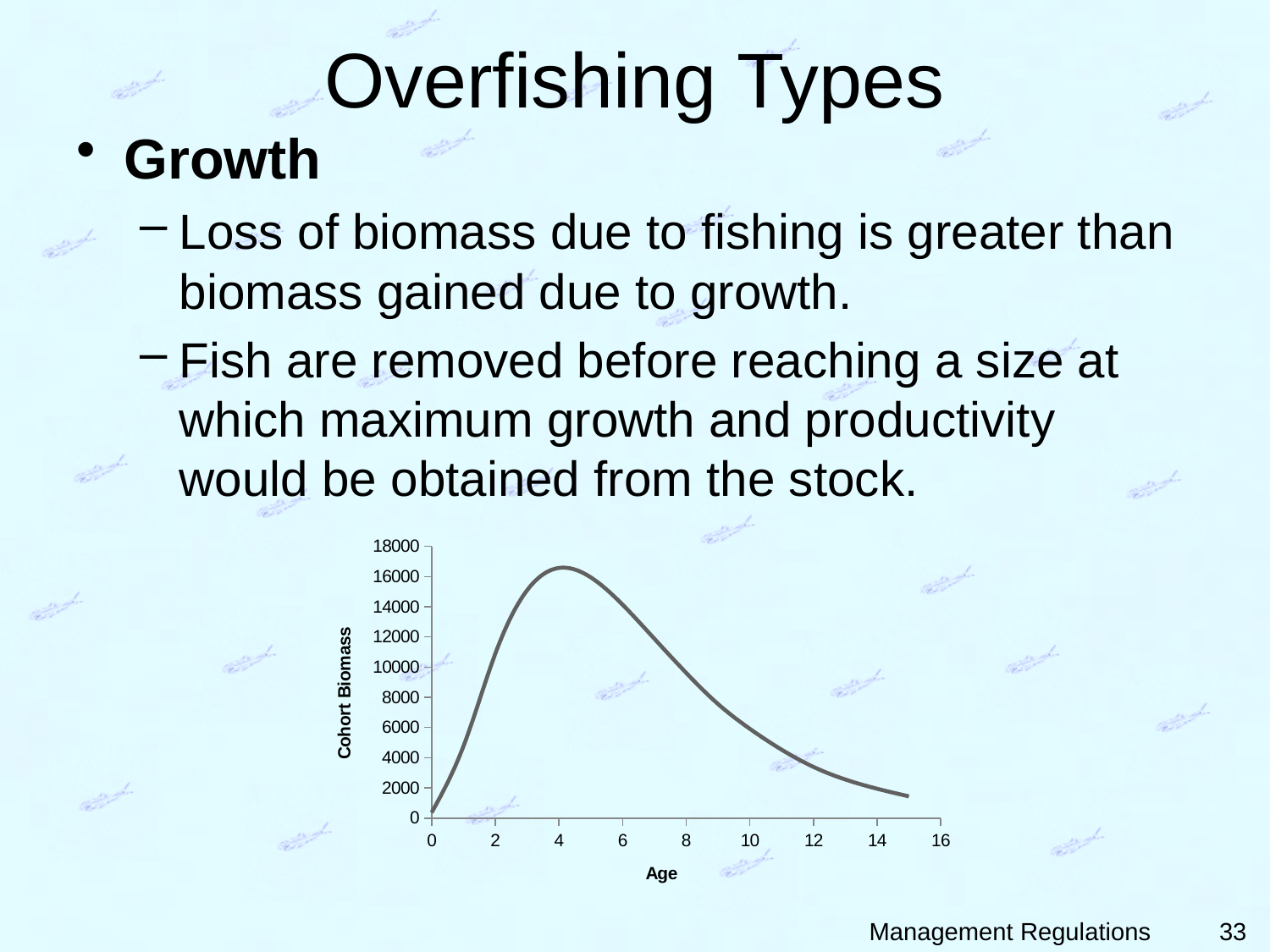

# Overfishing Types
Growth
Loss of biomass due to fishing is greater than biomass gained due to growth.
Fish are removed before reaching a size at which maximum growth and productivity would be obtained from the stock.

### Chart

| Category | Biomass |
|---|---|
33
Management Regulations